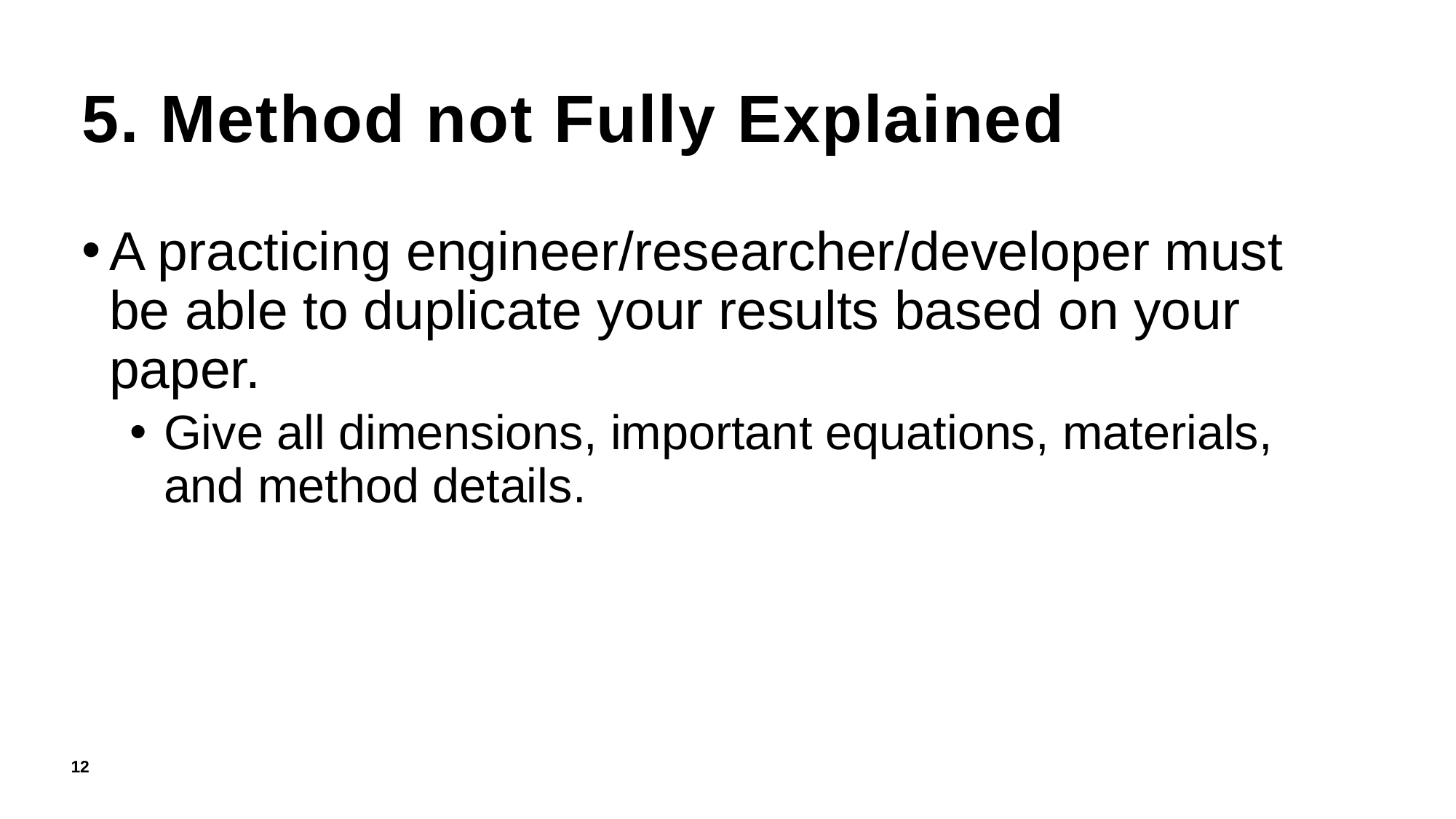

# 5. Method not Fully Explained
A practicing engineer/researcher/developer must be able to duplicate your results based on your paper.
Give all dimensions, important equations, materials, and method details.
12
Understanding the Process of Writing Papers for MTT-S Publications